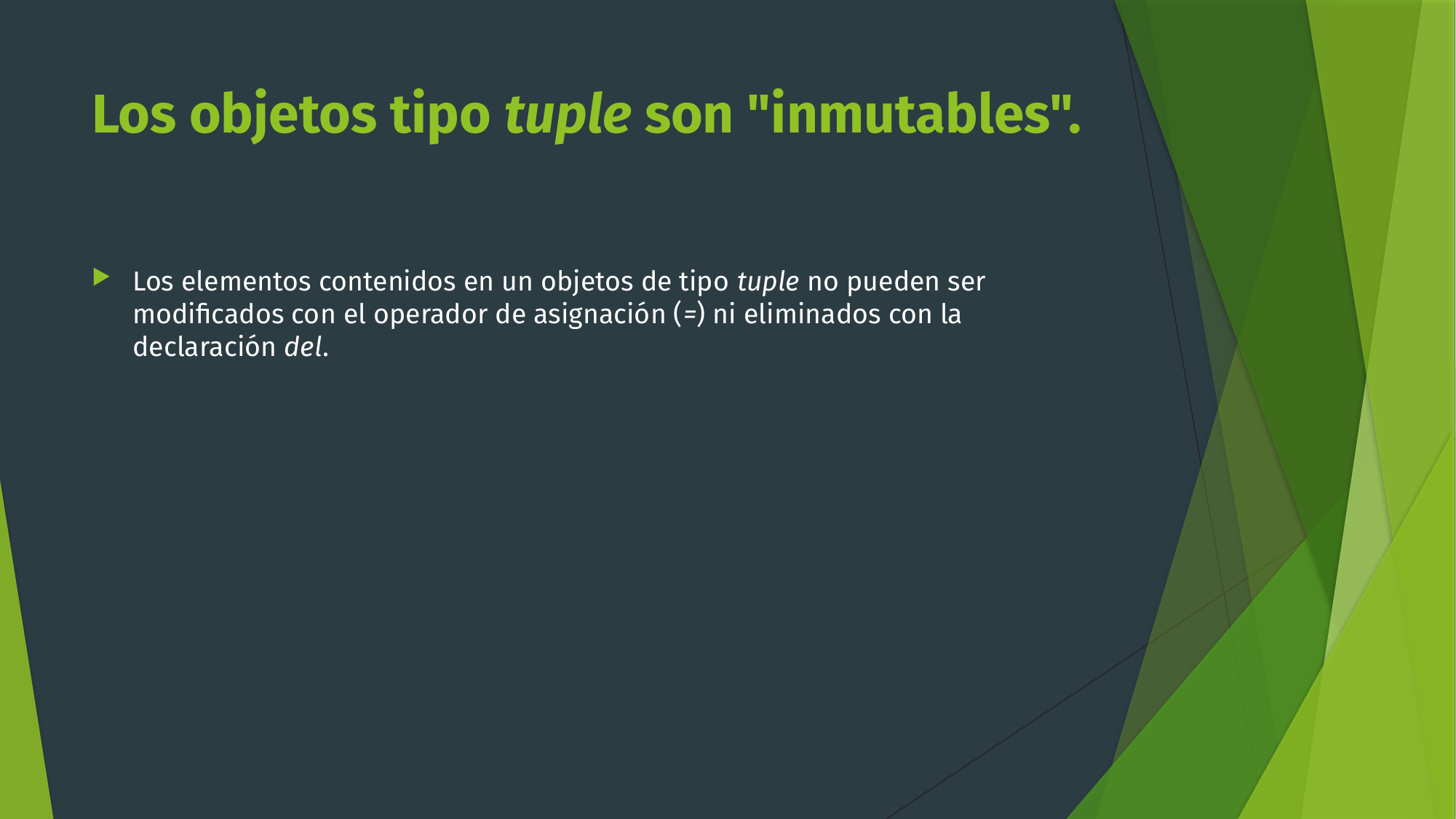

# Los objetos tipo tuple son "inmutables".
Los elementos contenidos en un objetos de tipo tuple no pueden ser modificados con el operador de asignación (=) ni eliminados con la declaración del.